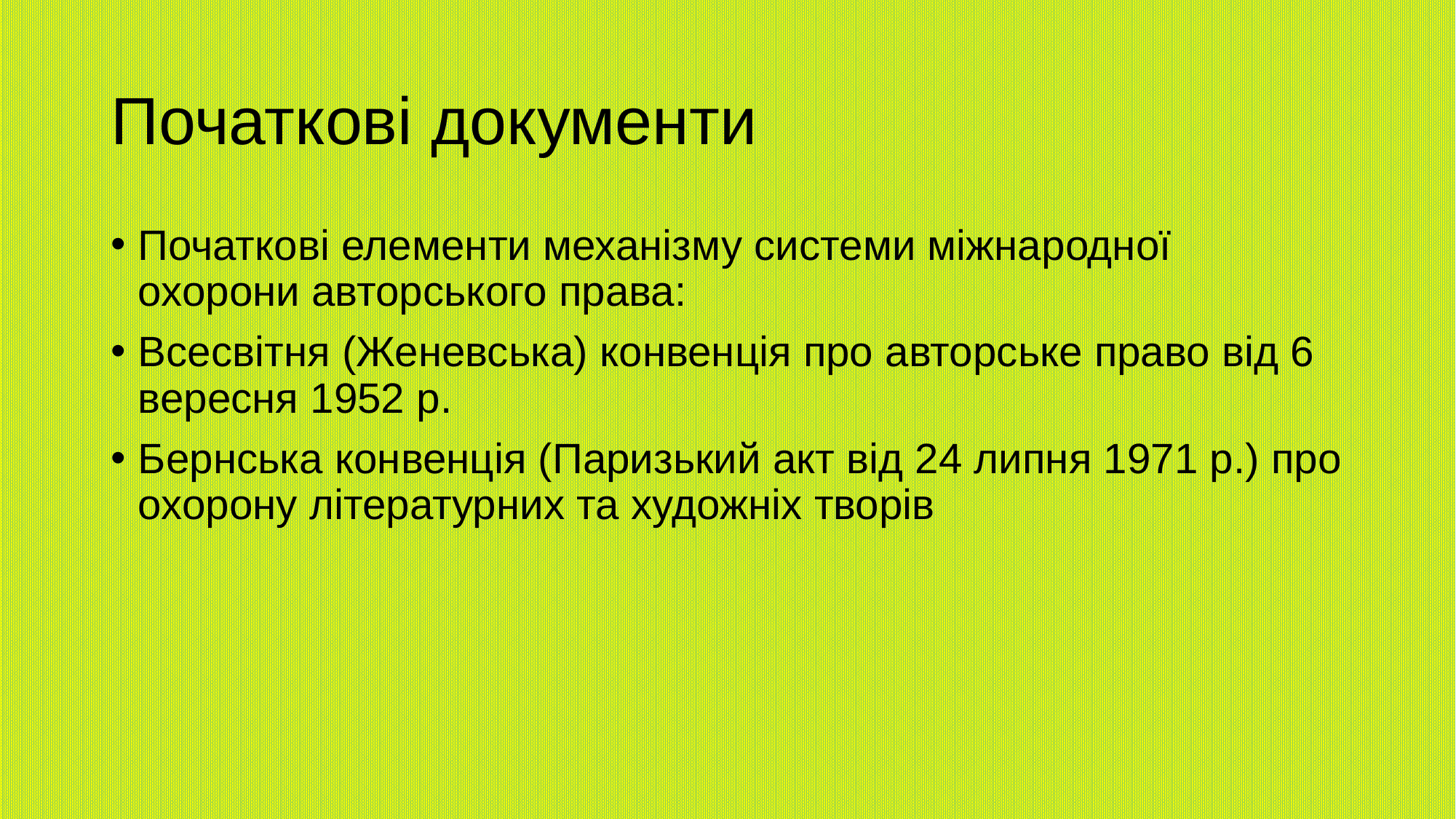

# Початкові документи
Початкові елементи механізму системи міжнародної охорони авторського права:
Всесвітня (Женевська) конвенція про авторське право від 6 вересня 1952 р.
Бернська конвенція (Паризький акт від 24 липня 1971 р.) про охорону літературних та художніх творів